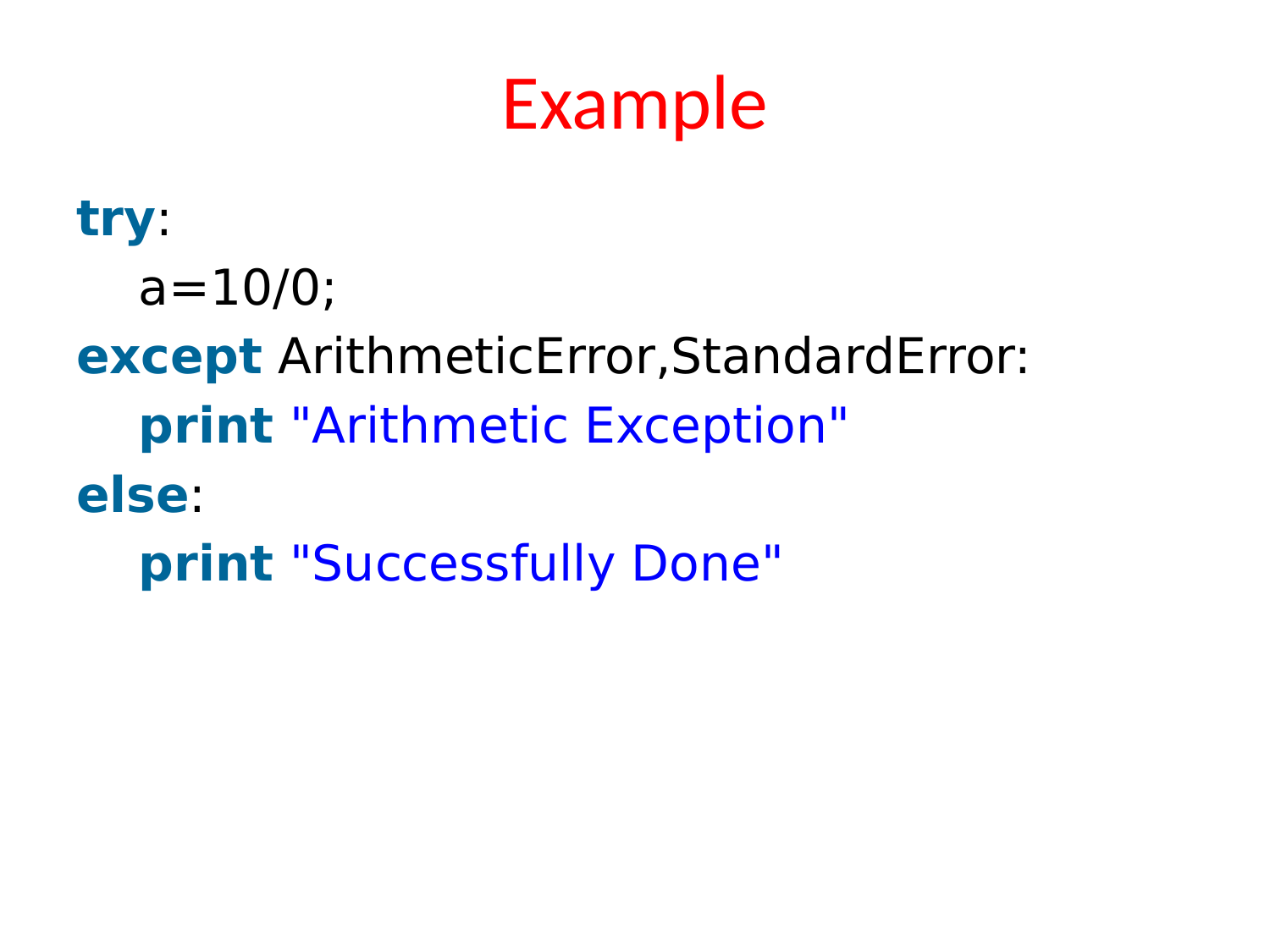

# Example
try:
    a=10/0;
except ArithmeticError,StandardError:
    print "Arithmetic Exception"
else:
    print "Successfully Done"